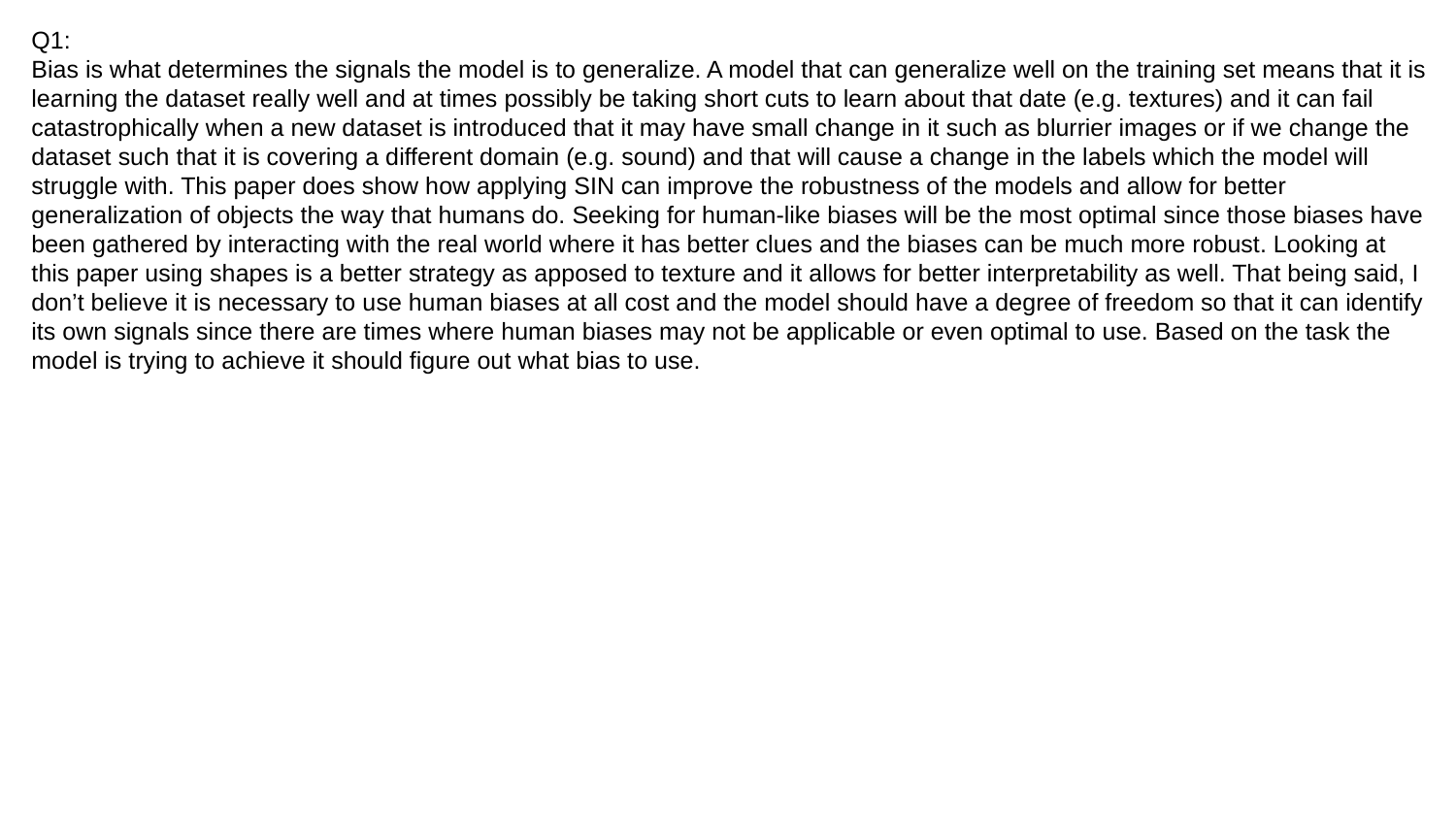

# Q1: Bias is what determines the signals the model is to generalize. A model that can generalize well on the training set means that it is learning the dataset really well and at times possibly be taking short cuts to learn about that date (e.g. textures) and it can fail catastrophically when a new dataset is introduced that it may have small change in it such as blurrier images or if we change the dataset such that it is covering a different domain (e.g. sound) and that will cause a change in the labels which the model will struggle with. This paper does show how applying SIN can improve the robustness of the models and allow for better generalization of objects the way that humans do. Seeking for human-like biases will be the most optimal since those biases have been gathered by interacting with the real world where it has better clues and the biases can be much more robust. Looking at this paper using shapes is a better strategy as apposed to texture and it allows for better interpretability as well. That being said, I don’t believe it is necessary to use human biases at all cost and the model should have a degree of freedom so that it can identify its own signals since there are times where human biases may not be applicable or even optimal to use. Based on the task the model is trying to achieve it should figure out what bias to use.